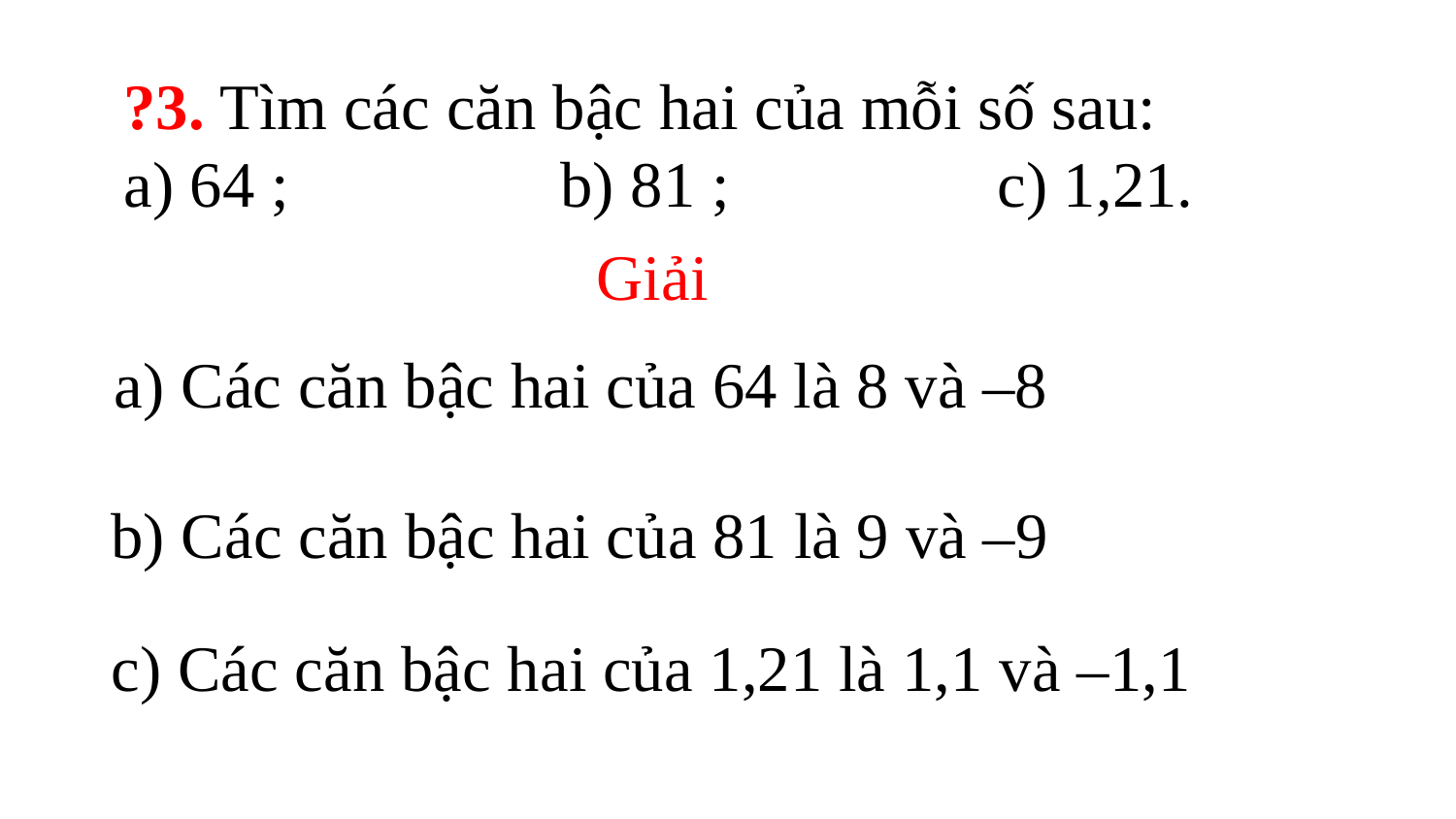

?3. Tìm các căn bậc hai của mỗi số sau:
a) 64 ; 		b) 81 ;		c) 1,21.
Giải
a) Các căn bậc hai của 64 là 8 và –8
b) Các căn bậc hai của 81 là 9 và –9
c) Các căn bậc hai của 1,21 là 1,1 và –1,1